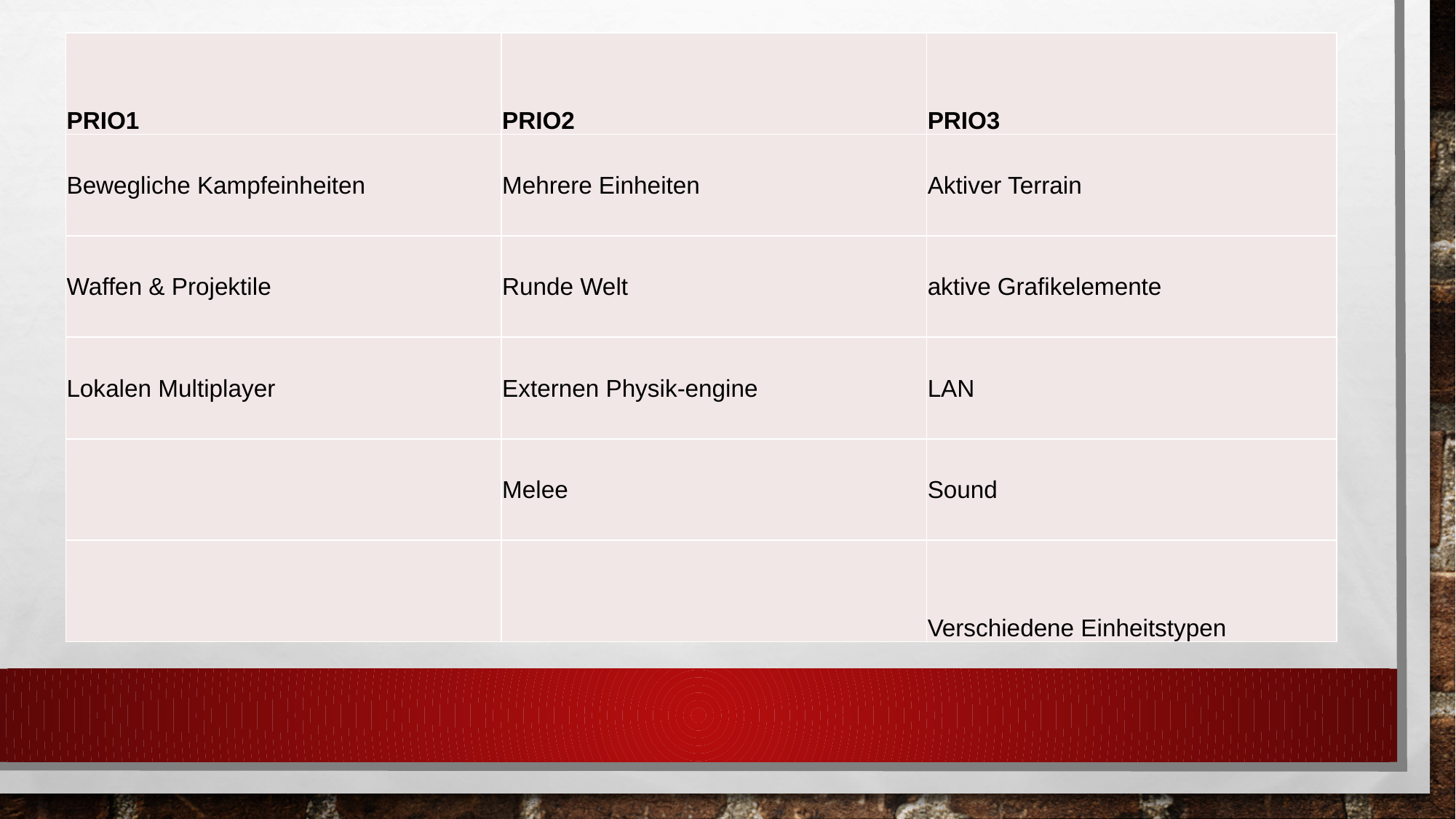

| PRIO1 | PRIO2 | PRIO3 |
| --- | --- | --- |
| Bewegliche Kampfeinheiten | Mehrere Einheiten | Aktiver Terrain |
| Waffen & Projektile | Runde Welt | aktive Grafikelemente |
| Lokalen Multiplayer | Externen Physik-engine | LAN |
|  | Melee | Sound |
|  |  | Verschiedene Einheitstypen |